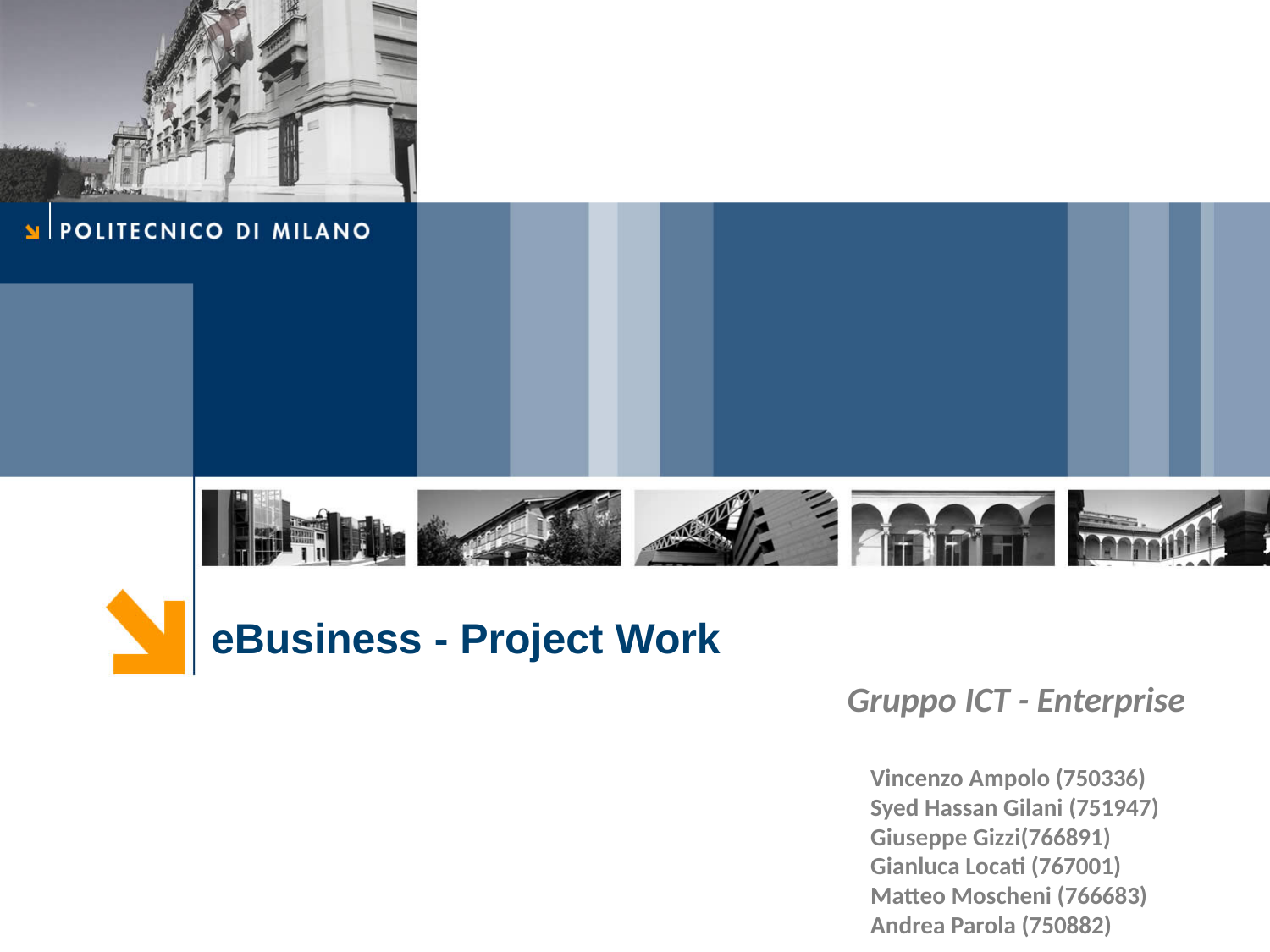

eBusiness - Project Work
Gruppo ICT - Enterprise

Vincenzo Ampolo (750336)
Syed Hassan Gilani (751947)
Giuseppe Gizzi(766891)
Gianluca Locati (767001)
Matteo Moscheni (766683)
Andrea Parola (750882)